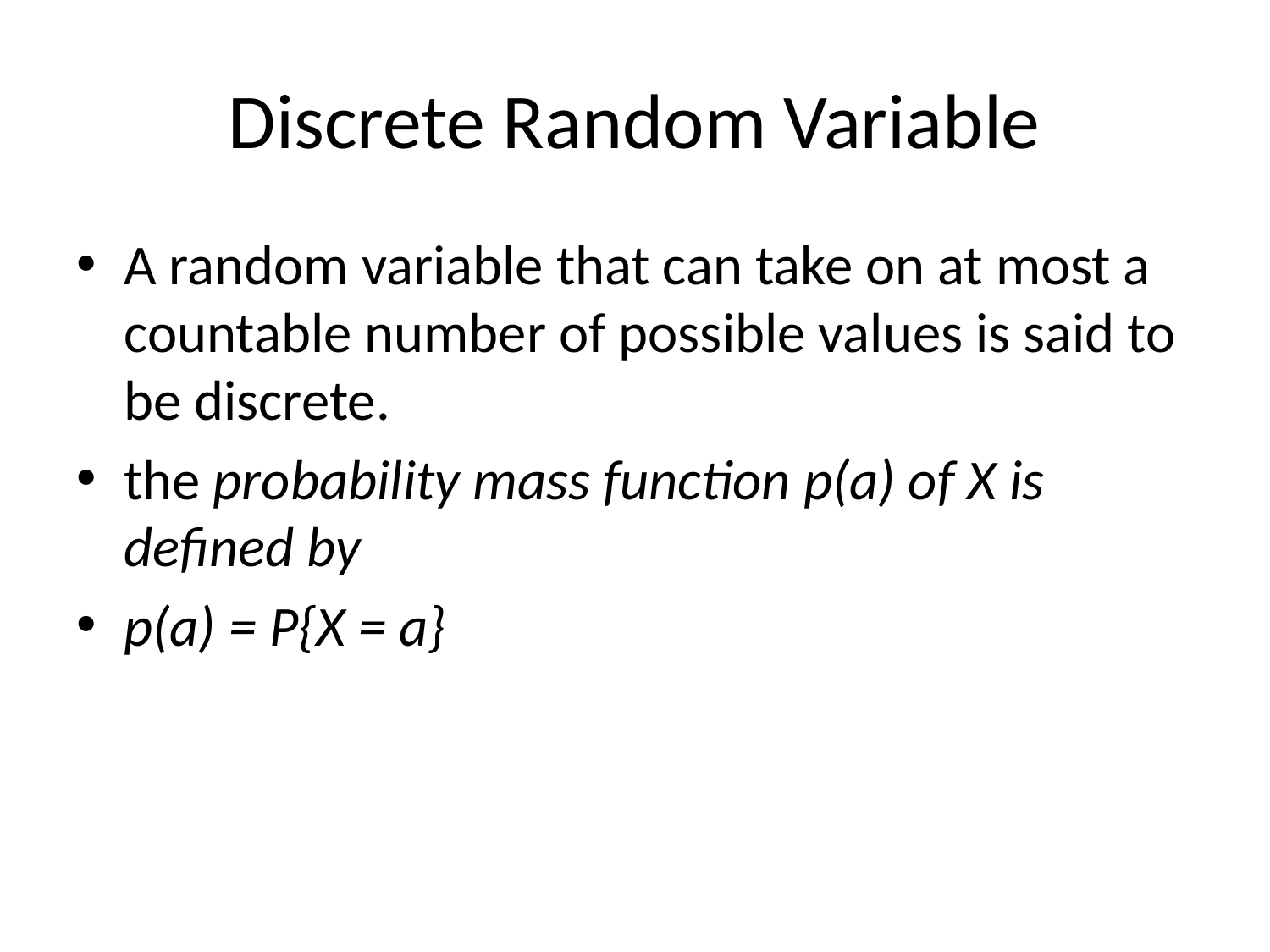

# Discrete Random Variable
A random variable that can take on at most a countable number of possible values is said to be discrete.
the probability mass function p(a) of X is defined by
p(a) = P{X = a}